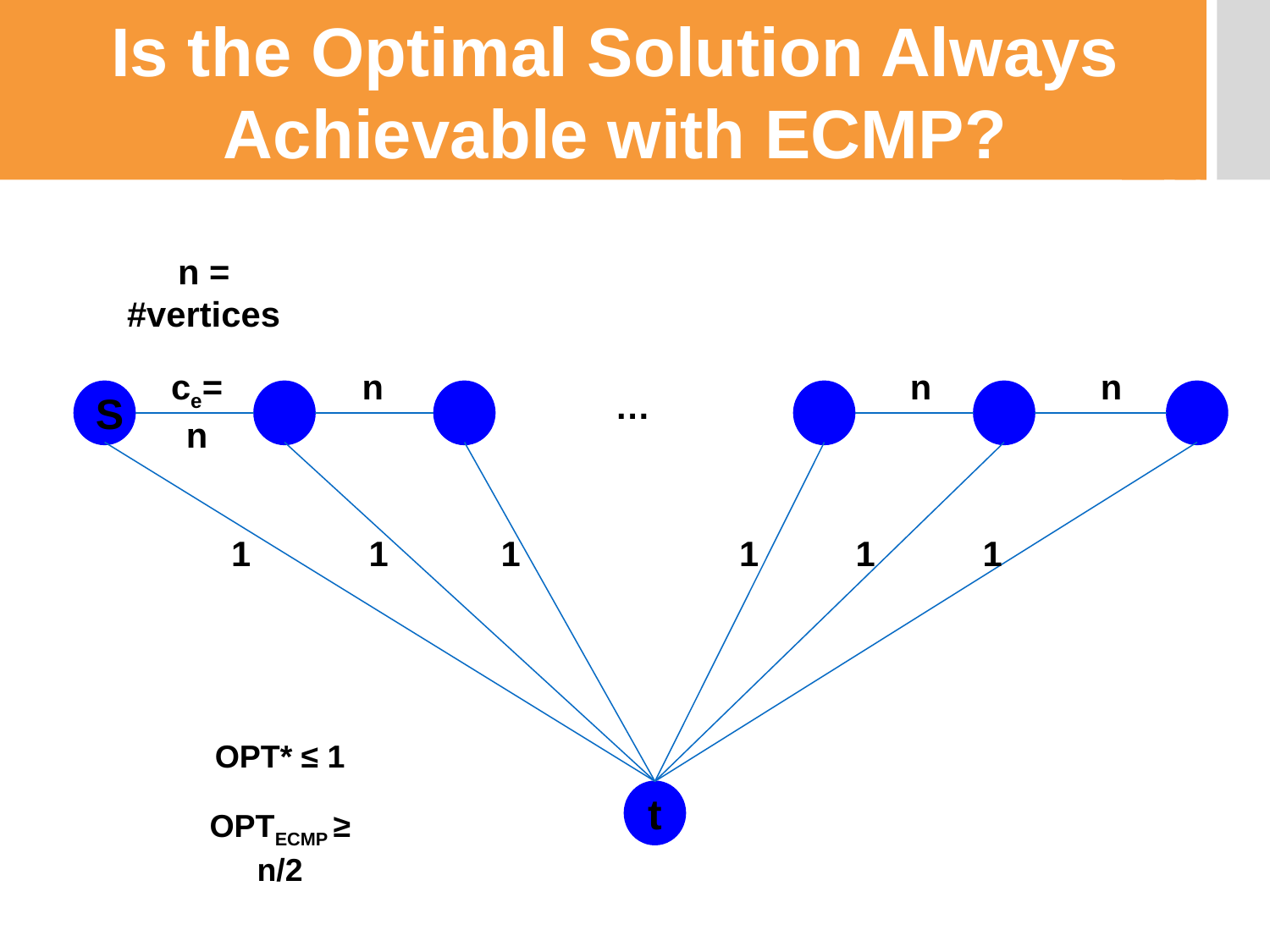

# Is the Optimal Solution Always Achievable with ECMP?
n = #vertices
ce=n
n
n
n
…
S

1
1
1
1
1
1
OPT* ≤ 1

OPTECMP ≥ n/2
t